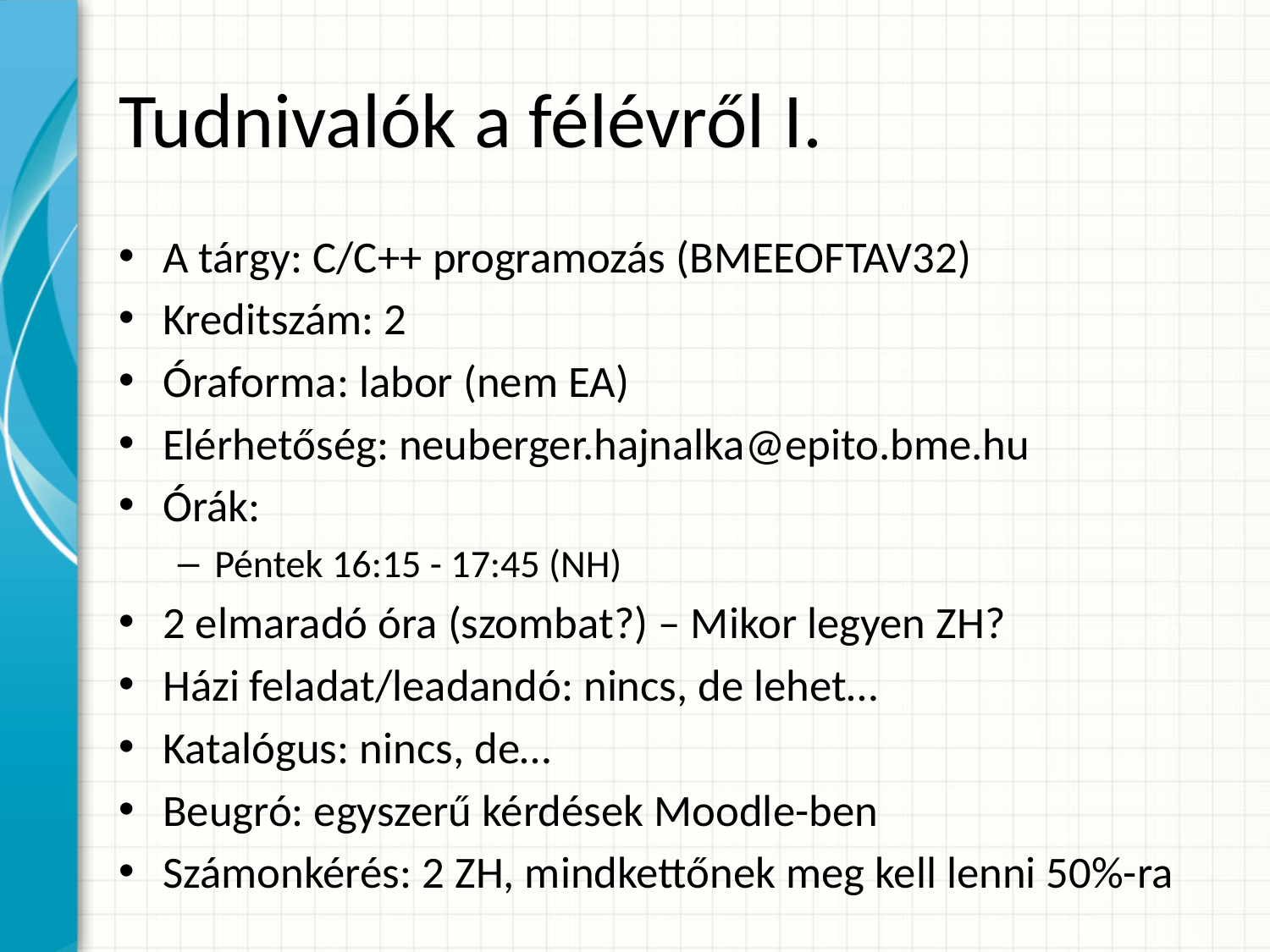

# Tudnivalók a félévről I.
A tárgy: C/C++ programozás (BMEEOFTAV32)
Kreditszám: 2
Óraforma: labor (nem EA)
Elérhetőség: neuberger.hajnalka@epito.bme.hu
Órák:
Péntek 16:15 - 17:45 (NH)
2 elmaradó óra (szombat?) – Mikor legyen ZH?
Házi feladat/leadandó: nincs, de lehet…
Katalógus: nincs, de…
Beugró: egyszerű kérdések Moodle-ben
Számonkérés: 2 ZH, mindkettőnek meg kell lenni 50%-ra